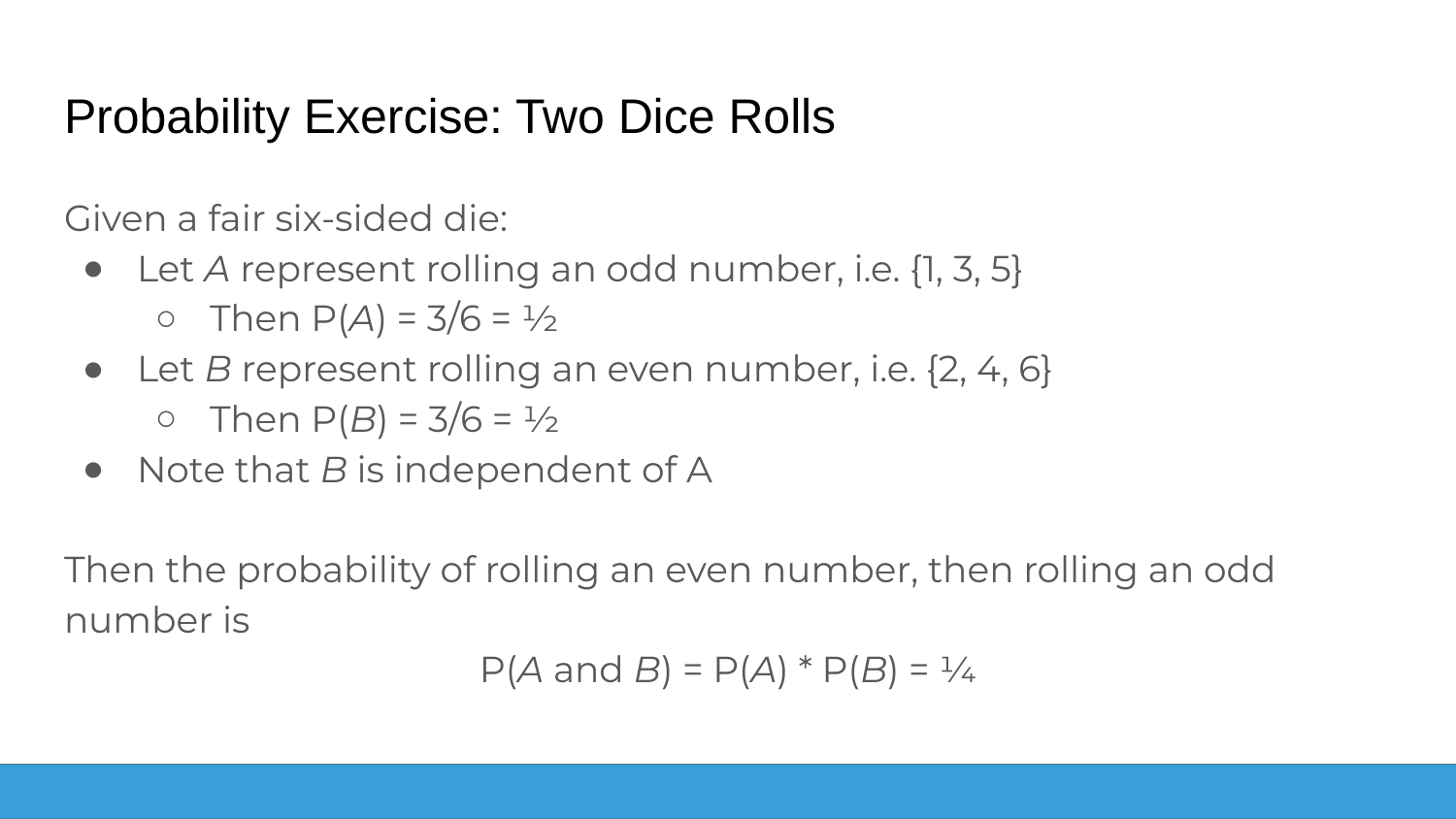

# Probability Exercise: Two Dice Rolls
Given a fair six-sided die:
Let A represent rolling an odd number, i.e. {1, 3, 5}
Then P(A) = 3/6 = ½
Let B represent rolling an even number, i.e. {2, 4, 6}
Then P(B) = 3/6 = ½
Note that B is independent of A

Then the probability of rolling an even number, then rolling an odd number is
P(A and B) = P(A) * P(B) = ¼